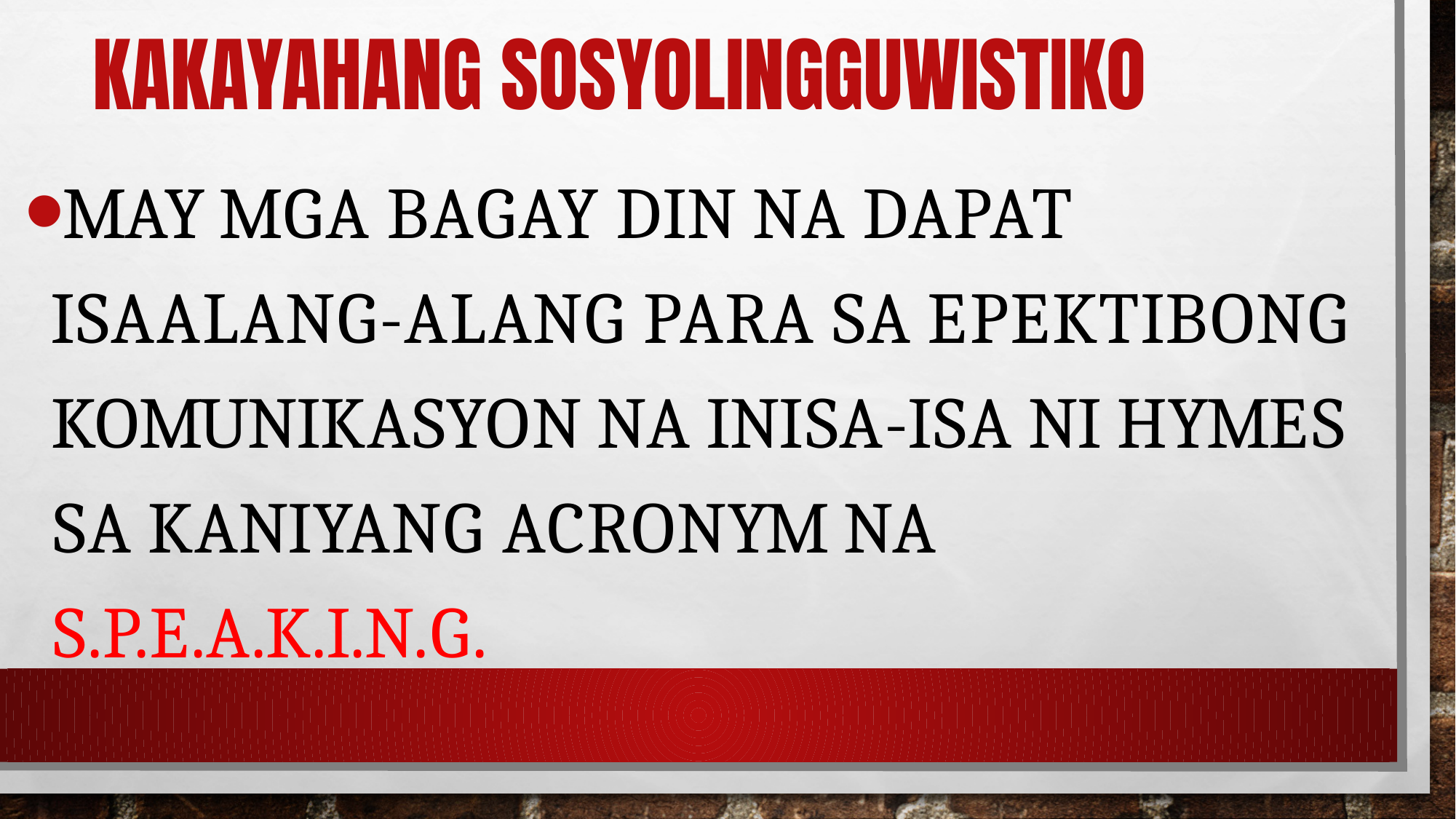

# Kakayahang sosyolingguwistiko
May mga bagay din na dapat isaalang-alang para sa epektibong komunikasyon na inisa-isa ni hymes sa kaniyang acronym na s.p.e.a.k.i.n.g.